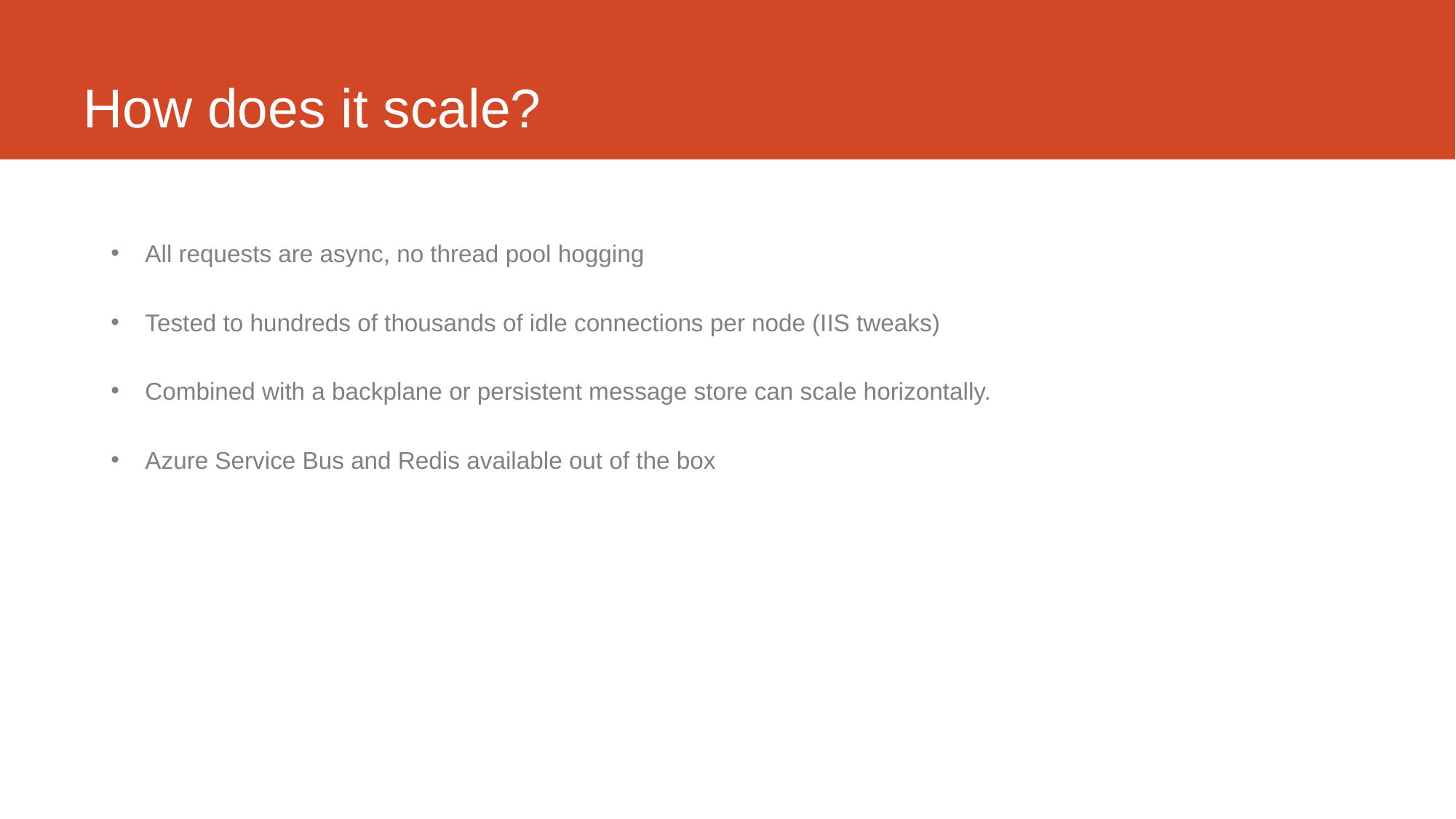

# How does it scale?
All requests are async, no thread pool hogging
Tested to hundreds of thousands of idle connections per node (IIS tweaks)
Combined with a backplane or persistent message store can scale horizontally.
Azure Service Bus and Redis available out of the box